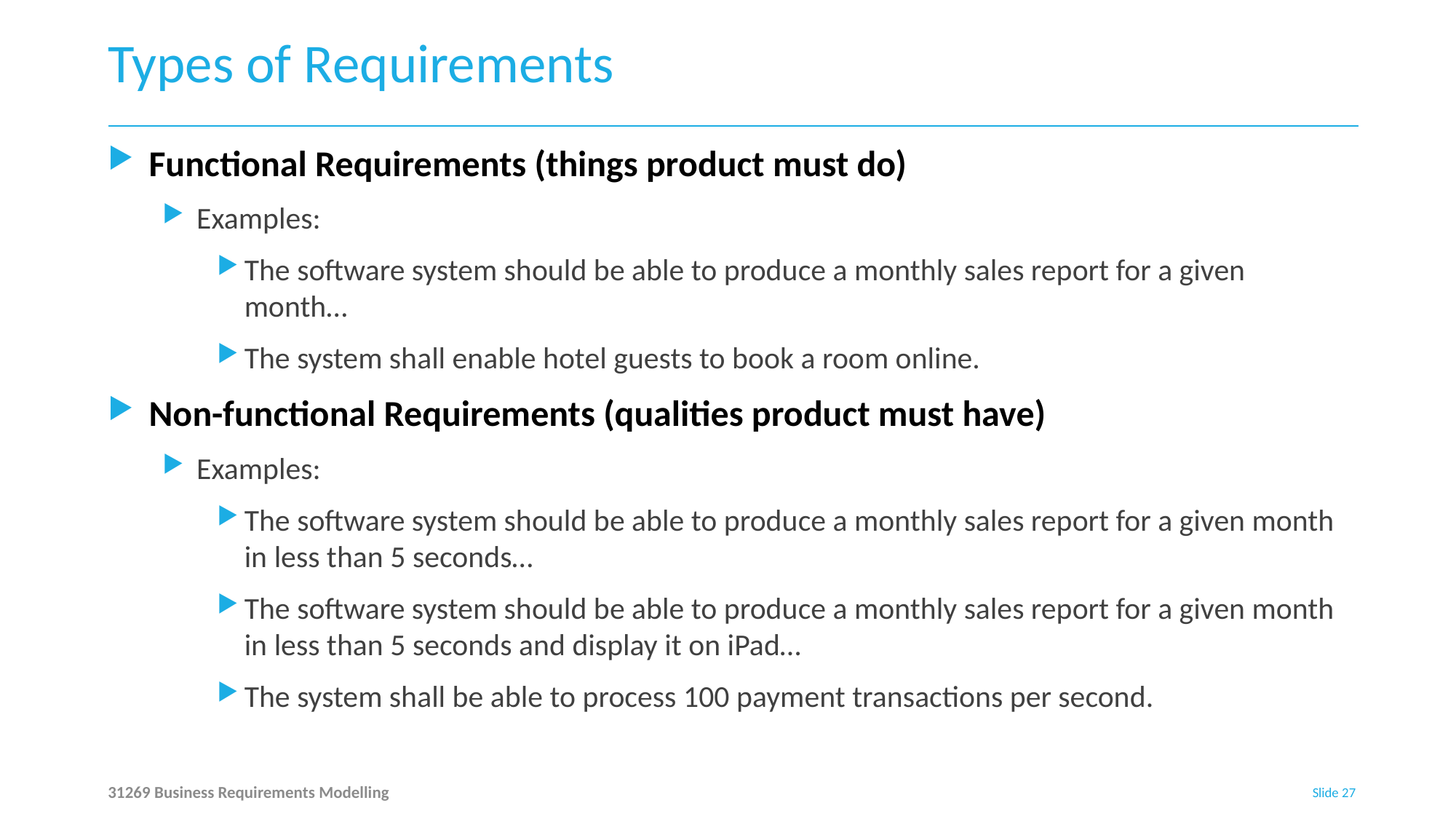

# Types of Requirements
Functional Requirements (things product must do)
Examples:
The software system should be able to produce a monthly sales report for a given month…
The system shall enable hotel guests to book a room online.
Non-functional Requirements (qualities product must have)
Examples:
The software system should be able to produce a monthly sales report for a given month in less than 5 seconds…
The software system should be able to produce a monthly sales report for a given month in less than 5 seconds and display it on iPad…
The system shall be able to process 100 payment transactions per second.

31269 Business Requirements Modelling
Slide 27